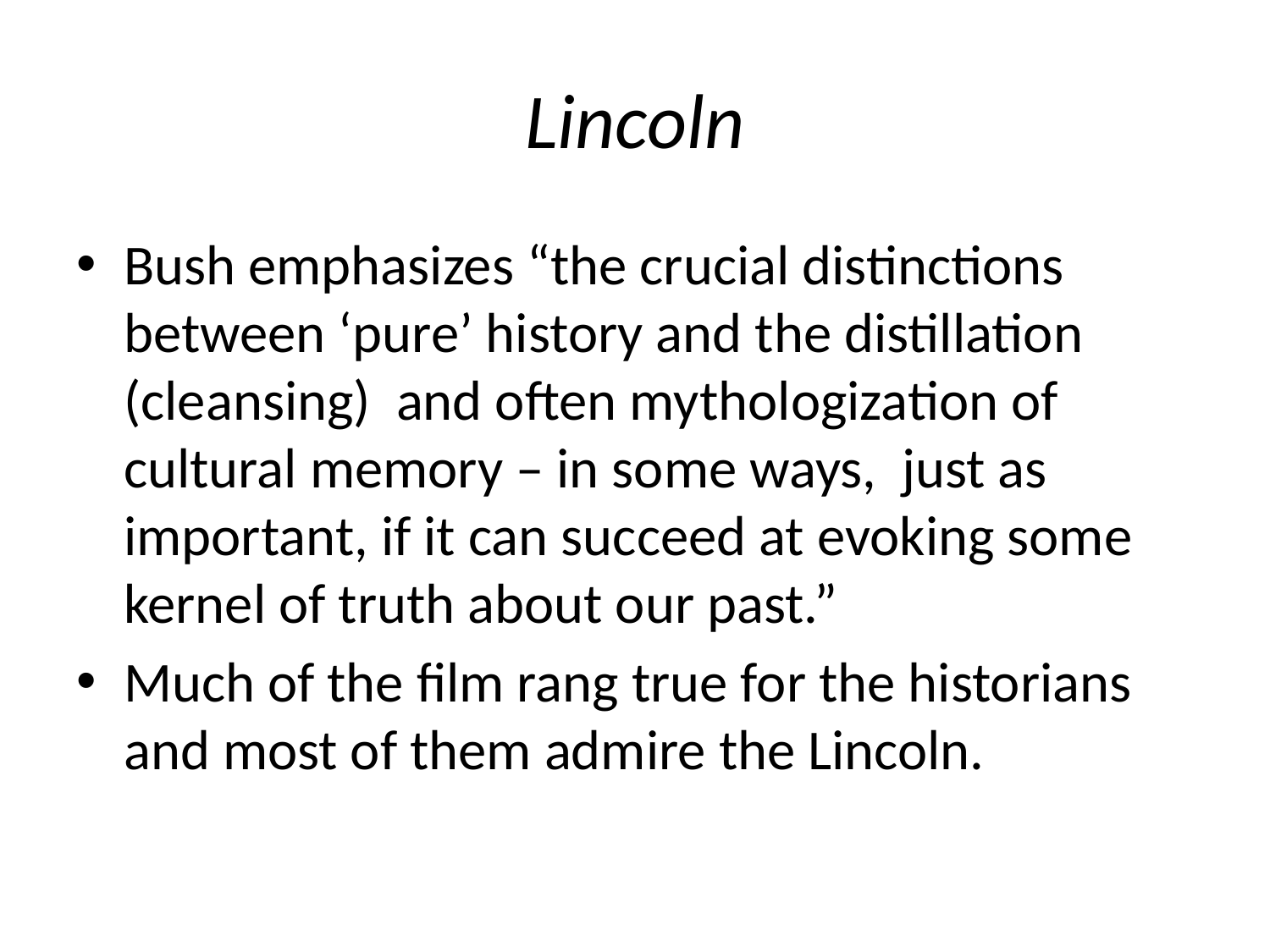

# Lincoln
Bush emphasizes “the crucial distinctions between ‘pure’ history and the distillation (cleansing)  and often mythologization of cultural memory – in some ways,  just as important, if it can succeed at evoking some kernel of truth about our past.”
Much of the film rang true for the historians and most of them admire the Lincoln.